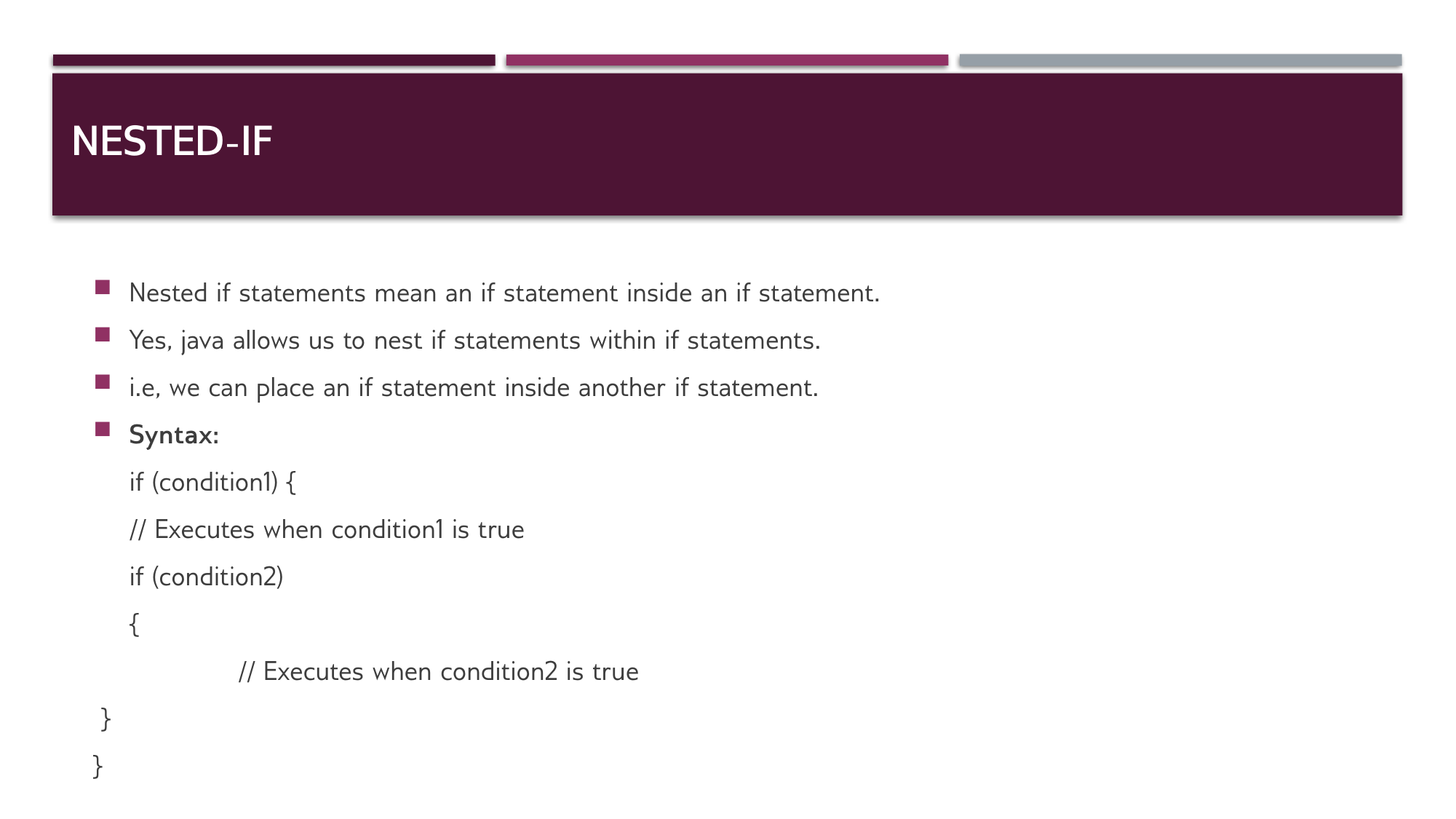

# Nested-if
Nested if statements mean an if statement inside an if statement.
Yes, java allows us to nest if statements within if statements.
i.e, we can place an if statement inside another if statement.
Syntax:
if (condition1) {
// Executes when condition1 is true
if (condition2)
{
	// Executes when condition2 is true
 }
}